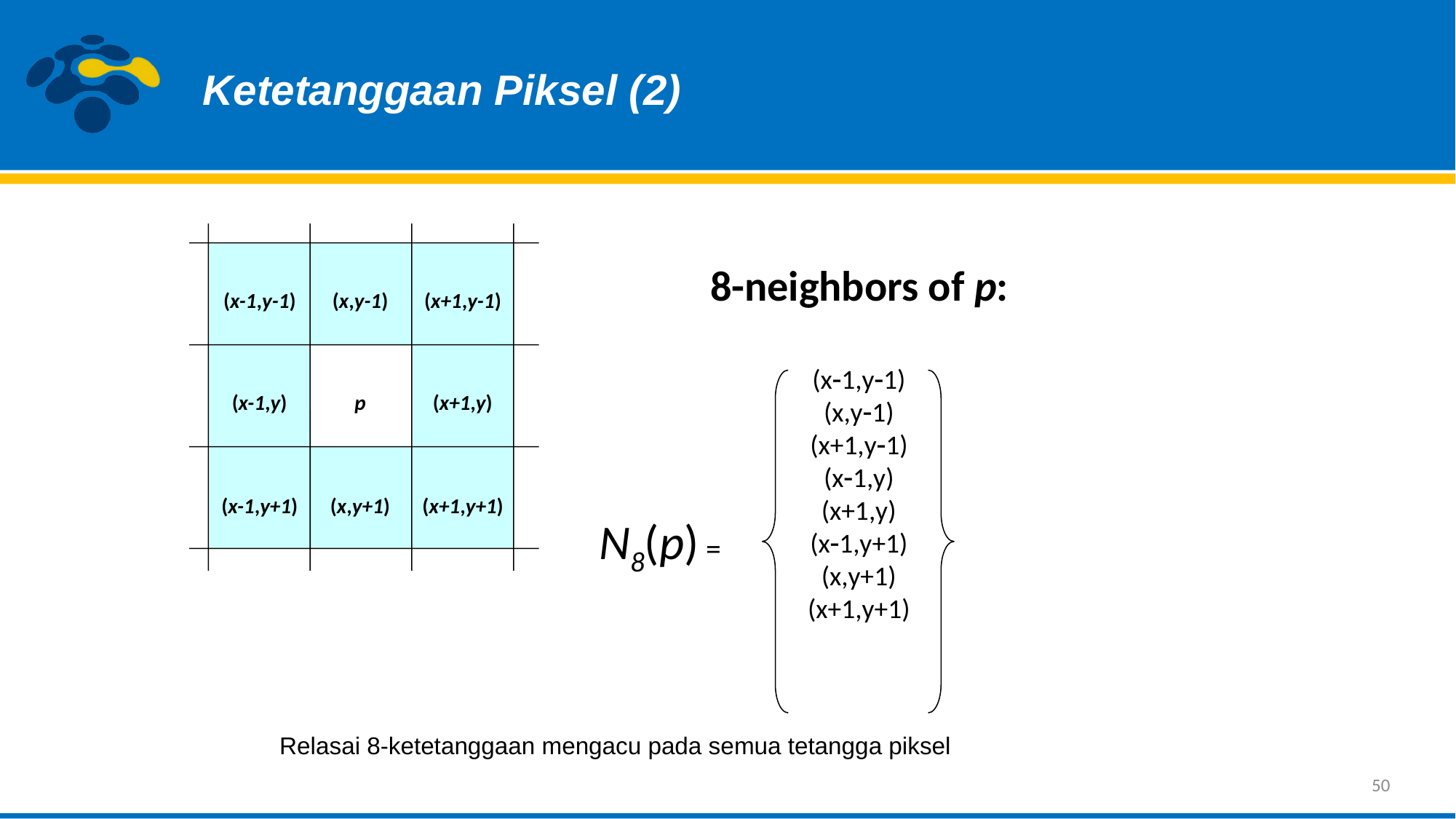

Ketetanggaan Piksel (2)

8-neighbors of p:
(x-1,y-1)
(x,y-1)
(x+1,y-1)

(x−1,y−1)
(x,y−1)
(x+1,y−1)
(x−1,y)
(x+1,y)
(x−1,y+1)
(x,y+1)
(x+1,y+1)

(x-1,y)
(x+1,y)
p

(x-1,y+1)
(x,y+1)
(x+1,y+1)
N8(p) =
Relasai 8-ketetanggaan mengacu pada semua tetangga piksel
50